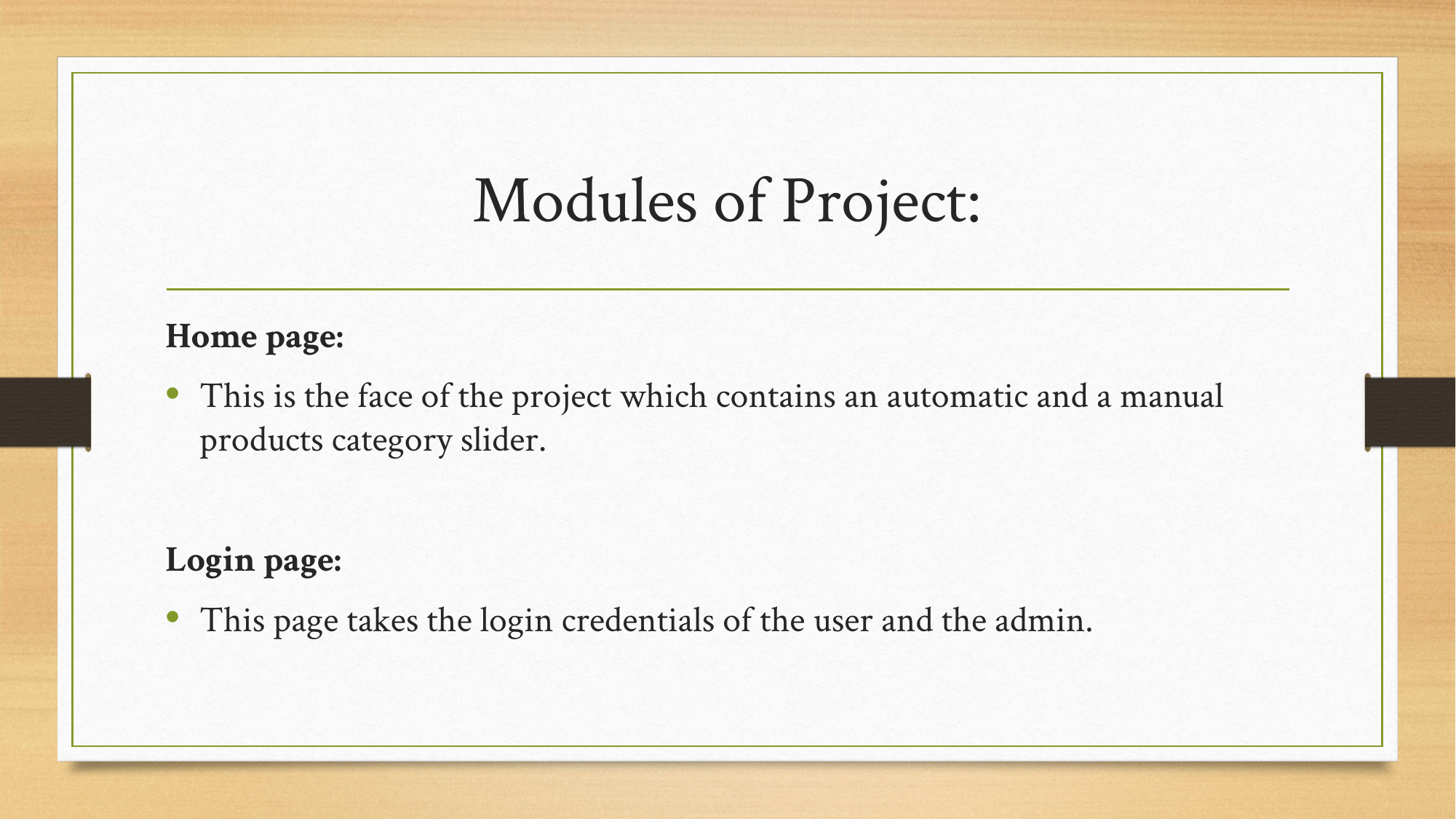

# Modules of Project:
Home page:
This is the face of the project which contains an automatic and a manual products category slider.

Login page:
This page takes the login credentials of the user and the admin.